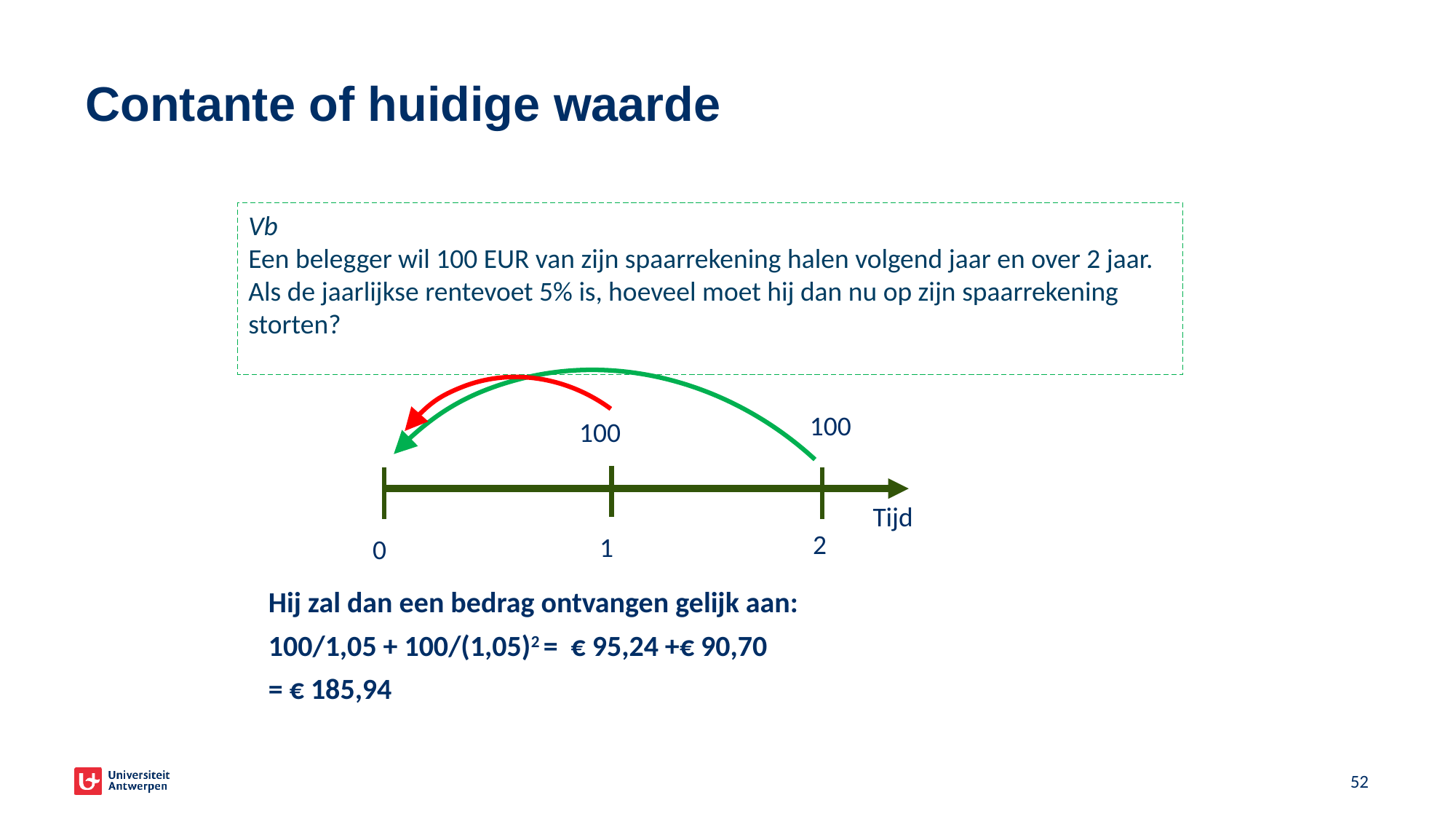

# Contante of huidige waarde
Vb
Een belegger wil 100 EUR van zijn spaarrekening halen volgend jaar en over 2 jaar. Als de jaarlijkse rentevoet 5% is, hoeveel moet hij dan nu op zijn spaarrekening storten?

100
100
Tijd
2
1
0
Hij zal dan een bedrag ontvangen gelijk aan:
100/1,05 + 100/(1,05)2 =  € 95,24 +€ 90,70
= € 185,94
52